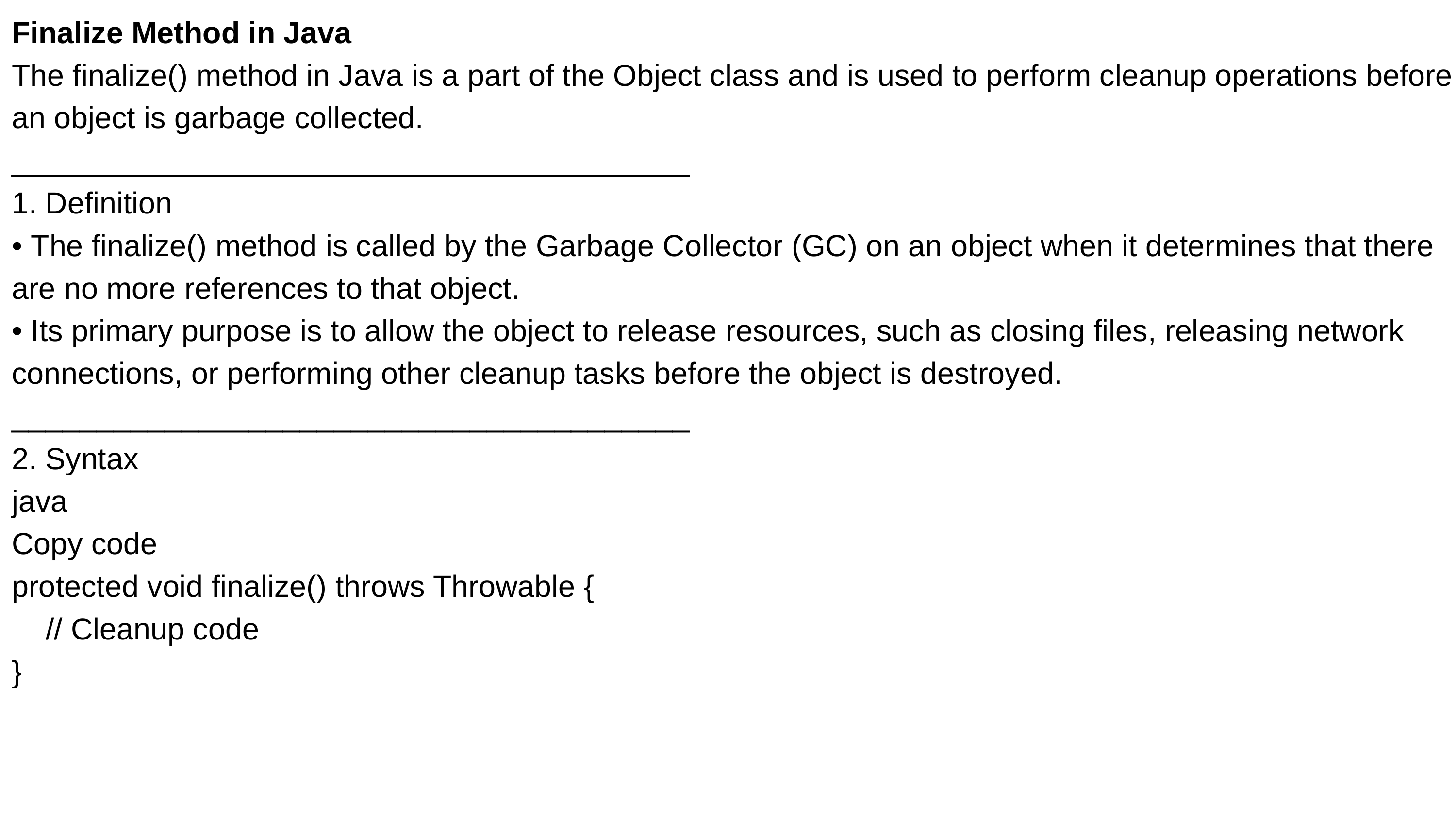

Finalize Method in Java
The finalize() method in Java is a part of the Object class and is used to perform cleanup operations before an object is garbage collected.
________________________________________
1. Definition
• The finalize() method is called by the Garbage Collector (GC) on an object when it determines that there are no more references to that object.
• Its primary purpose is to allow the object to release resources, such as closing files, releasing network connections, or performing other cleanup tasks before the object is destroyed.
________________________________________
2. Syntax
java
Copy code
protected void finalize() throws Throwable {
    // Cleanup code
}